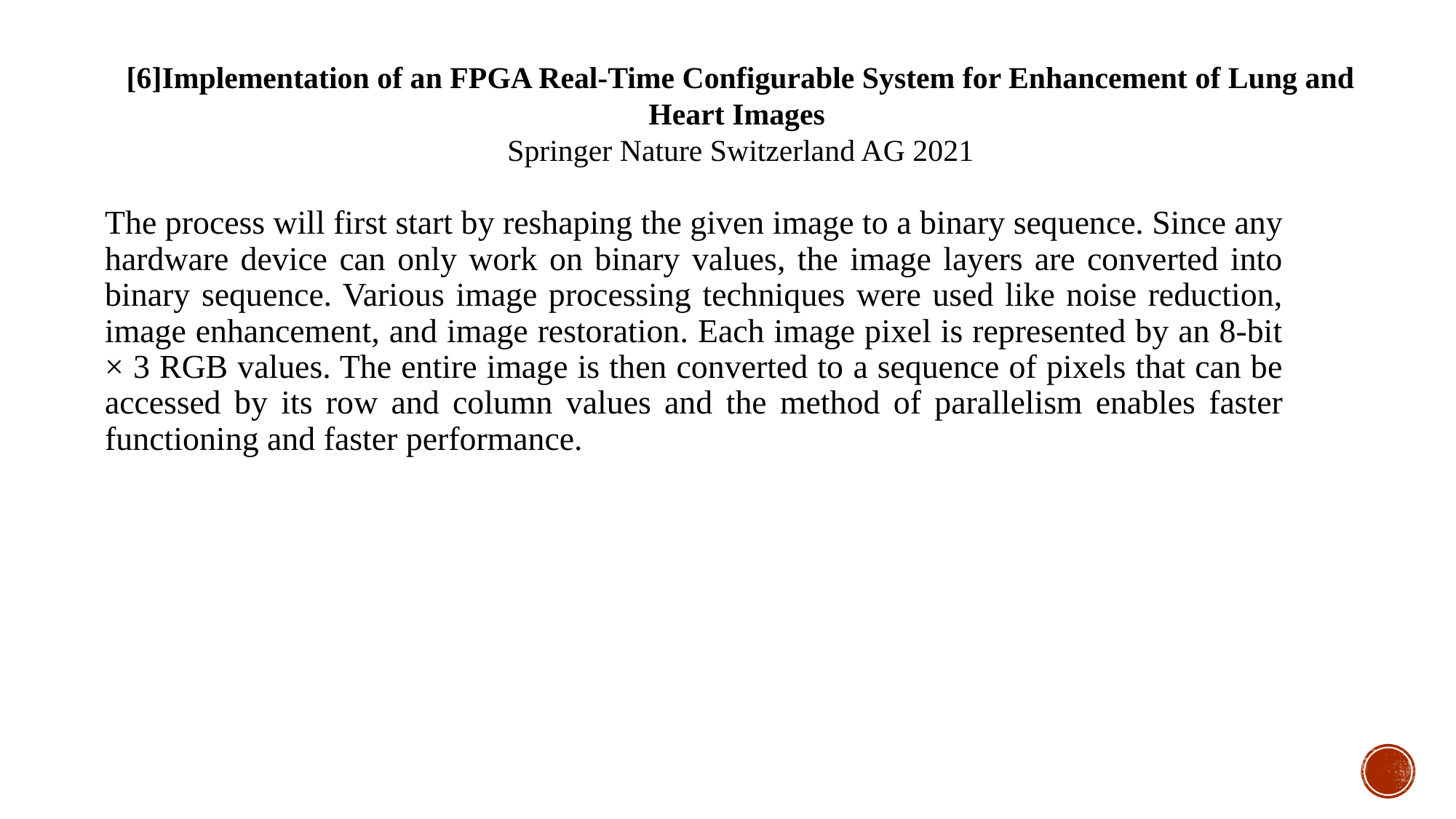

[6]Implementation of an FPGA Real-Time Configurable System for Enhancement of Lung and Heart Images
Springer Nature Switzerland AG 2021
The process will first start by reshaping the given image to a binary sequence. Since any hardware device can only work on binary values, the image layers are converted into binary sequence. Various image processing techniques were used like noise reduction, image enhancement, and image restoration. Each image pixel is represented by an 8-bit × 3 RGB values. The entire image is then converted to a sequence of pixels that can be accessed by its row and column values and the method of parallelism enables faster functioning and faster performance.